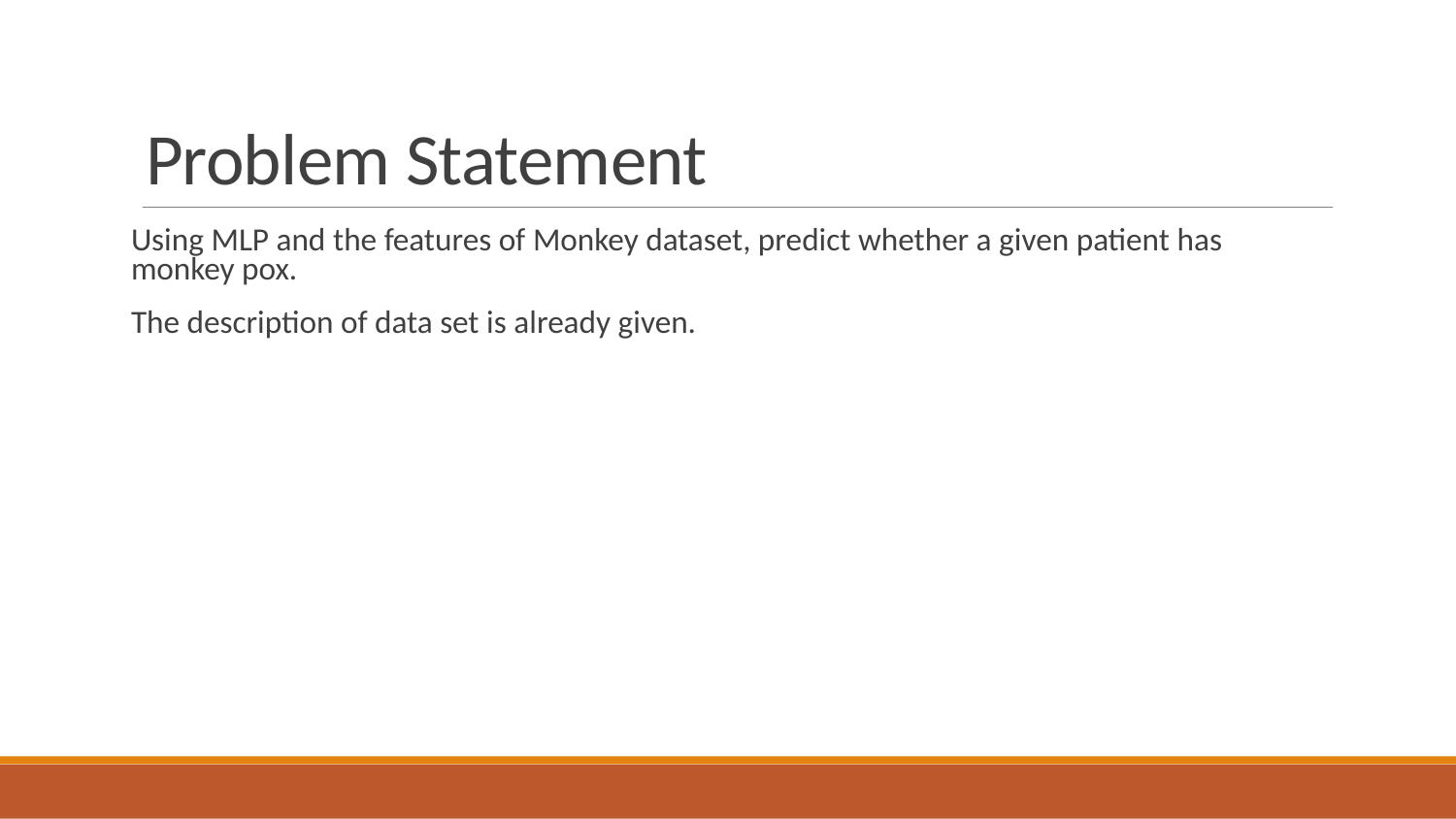

# Problem Statement
Using MLP and the features of Monkey dataset, predict whether a given patient has monkey pox.
The description of data set is already given.